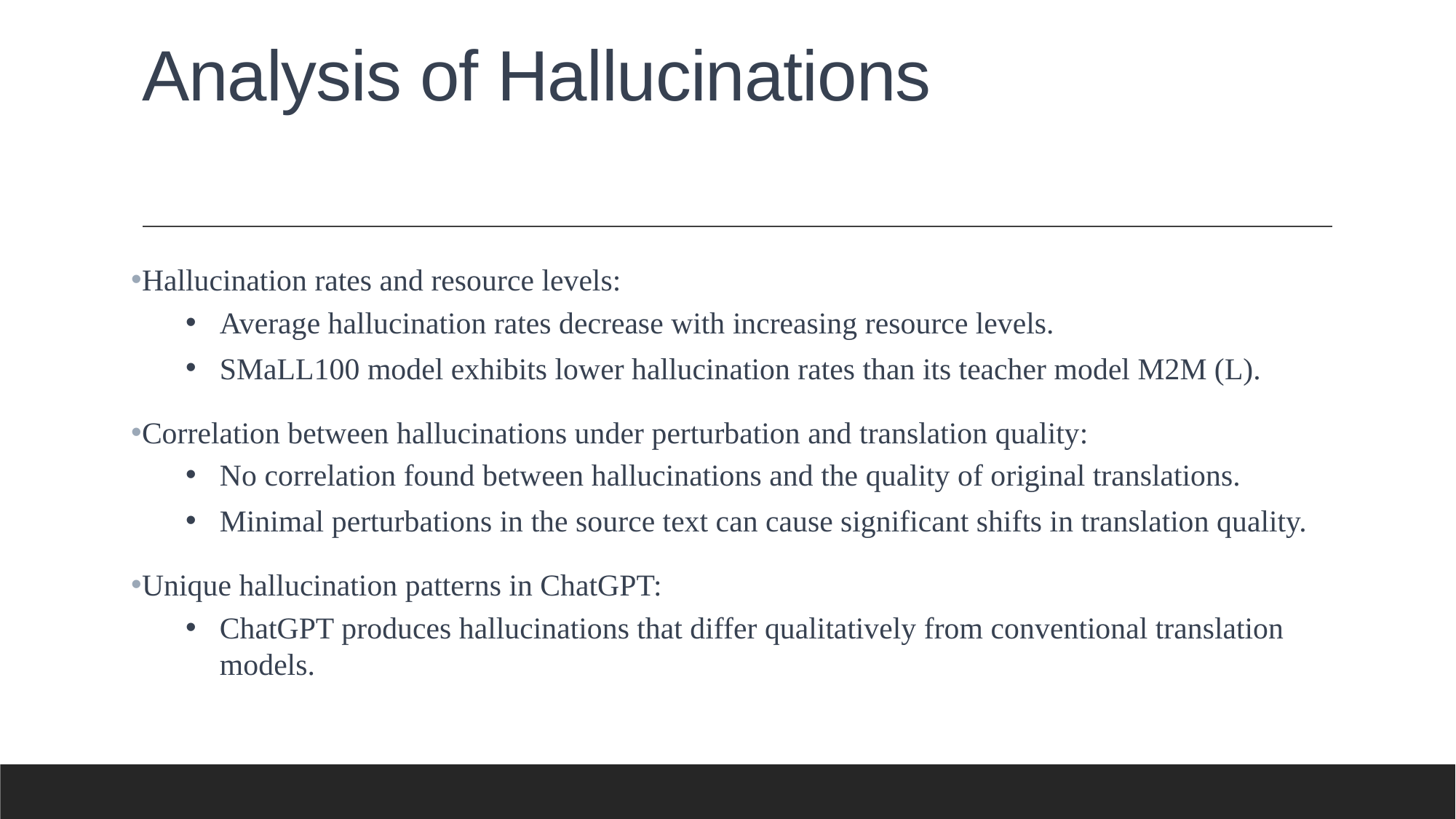

# Analysis of Hallucinations
Hallucination rates and resource levels:
Average hallucination rates decrease with increasing resource levels.
SMaLL100 model exhibits lower hallucination rates than its teacher model M2M (L).
Correlation between hallucinations under perturbation and translation quality:
No correlation found between hallucinations and the quality of original translations.
Minimal perturbations in the source text can cause significant shifts in translation quality.
Unique hallucination patterns in ChatGPT:
ChatGPT produces hallucinations that differ qualitatively from conventional translation models.